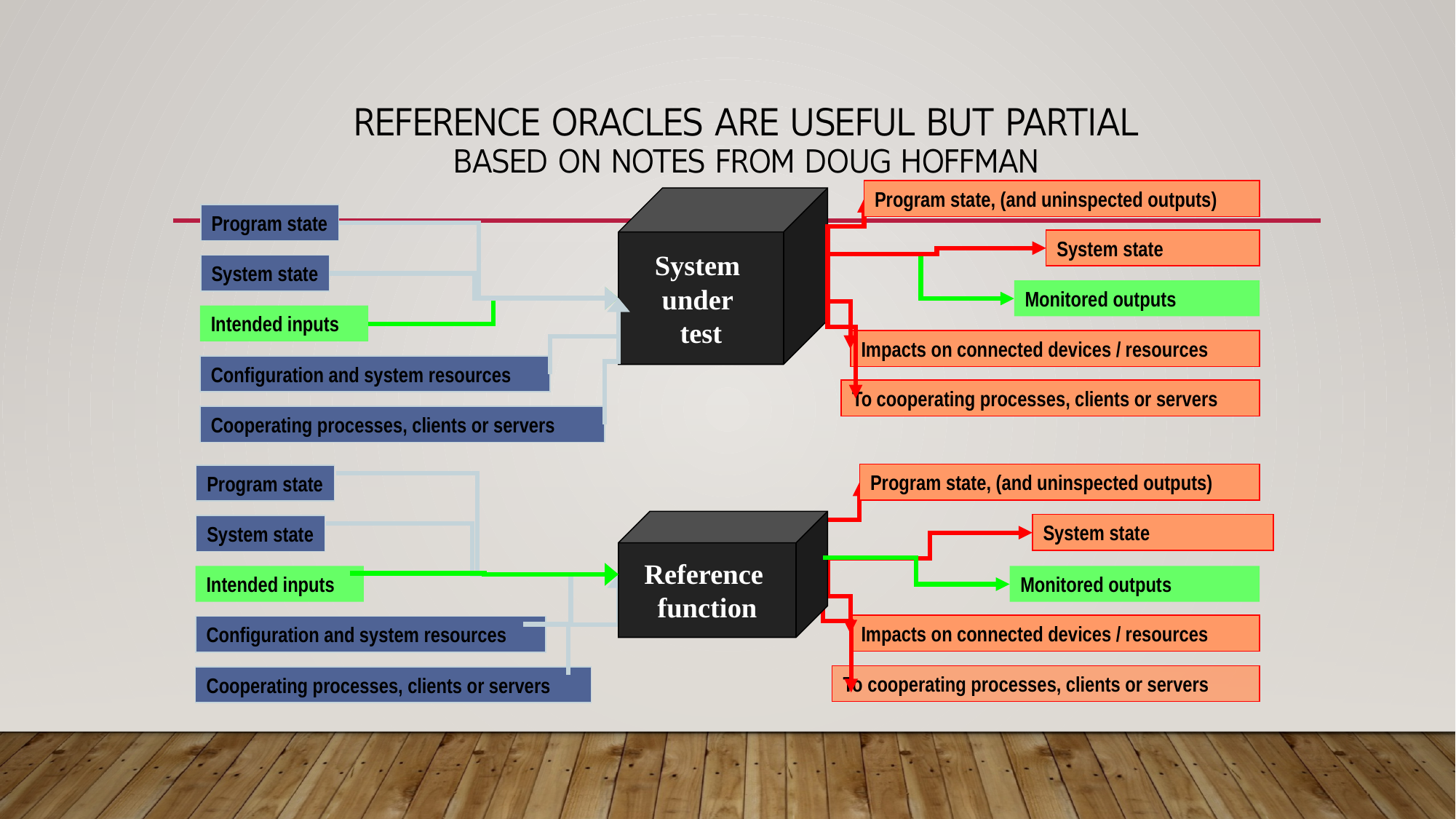

# Reference Oracles are Useful but Partial Based on notes from Doug Hoffman
Program state, (and uninspected outputs)
System state
Impacts on connected devices / resources
To cooperating processes, clients or servers
System
under
test
Program state
System state
Configuration and system resources
Cooperating processes, clients or servers
Intended inputs
Monitored outputs

Program state, (and uninspected outputs)
Program state
System state
System state
Impacts on connected devices / resources
Configuration and system resources
To cooperating processes, clients or servers
Cooperating processes, clients or servers
Reference
function
Intended inputs
Monitored outputs